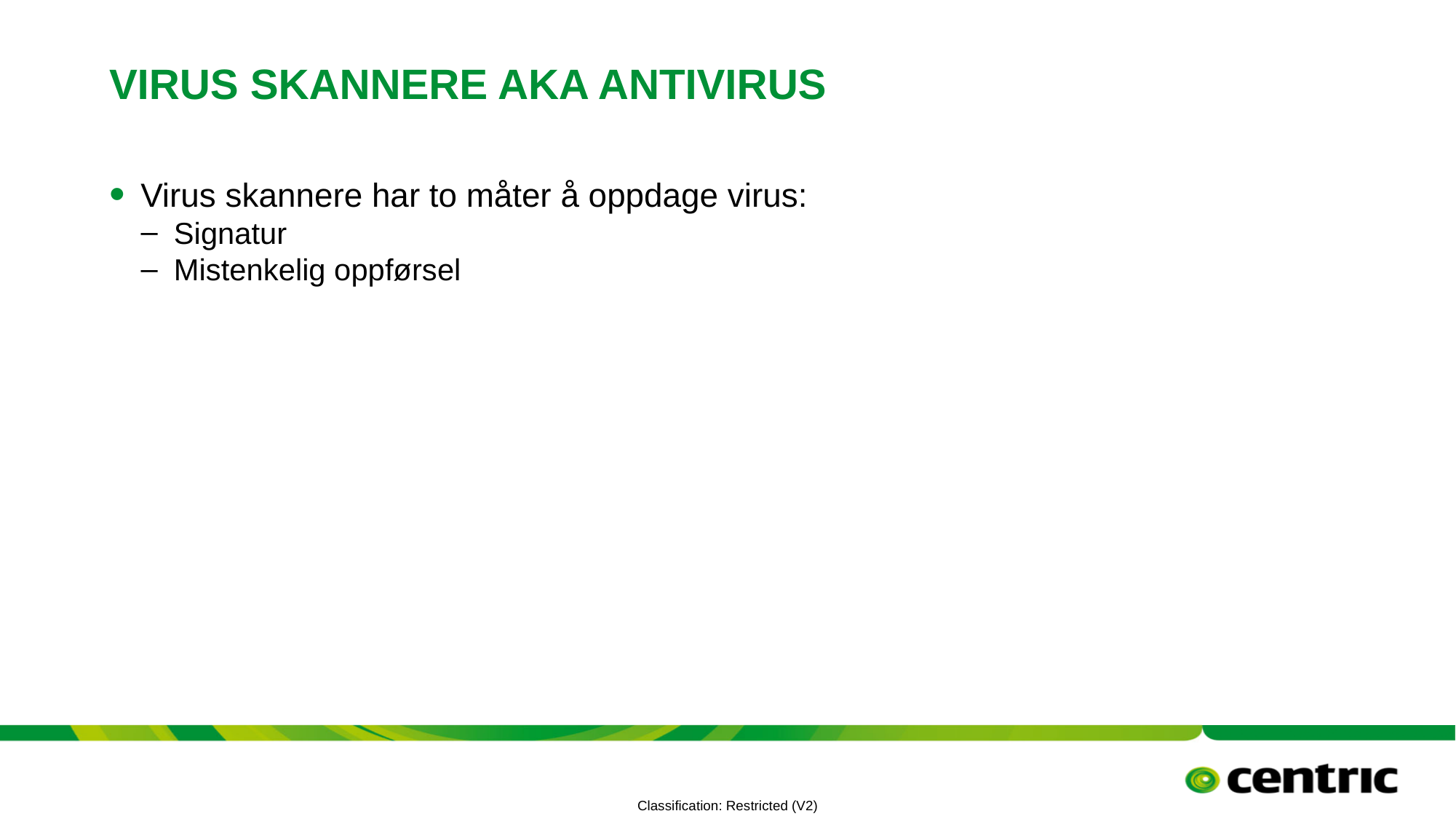

# Virus skannere aka Antivirus
Virus skannere har to måter å oppdage virus:
Signatur
Mistenkelig oppførsel